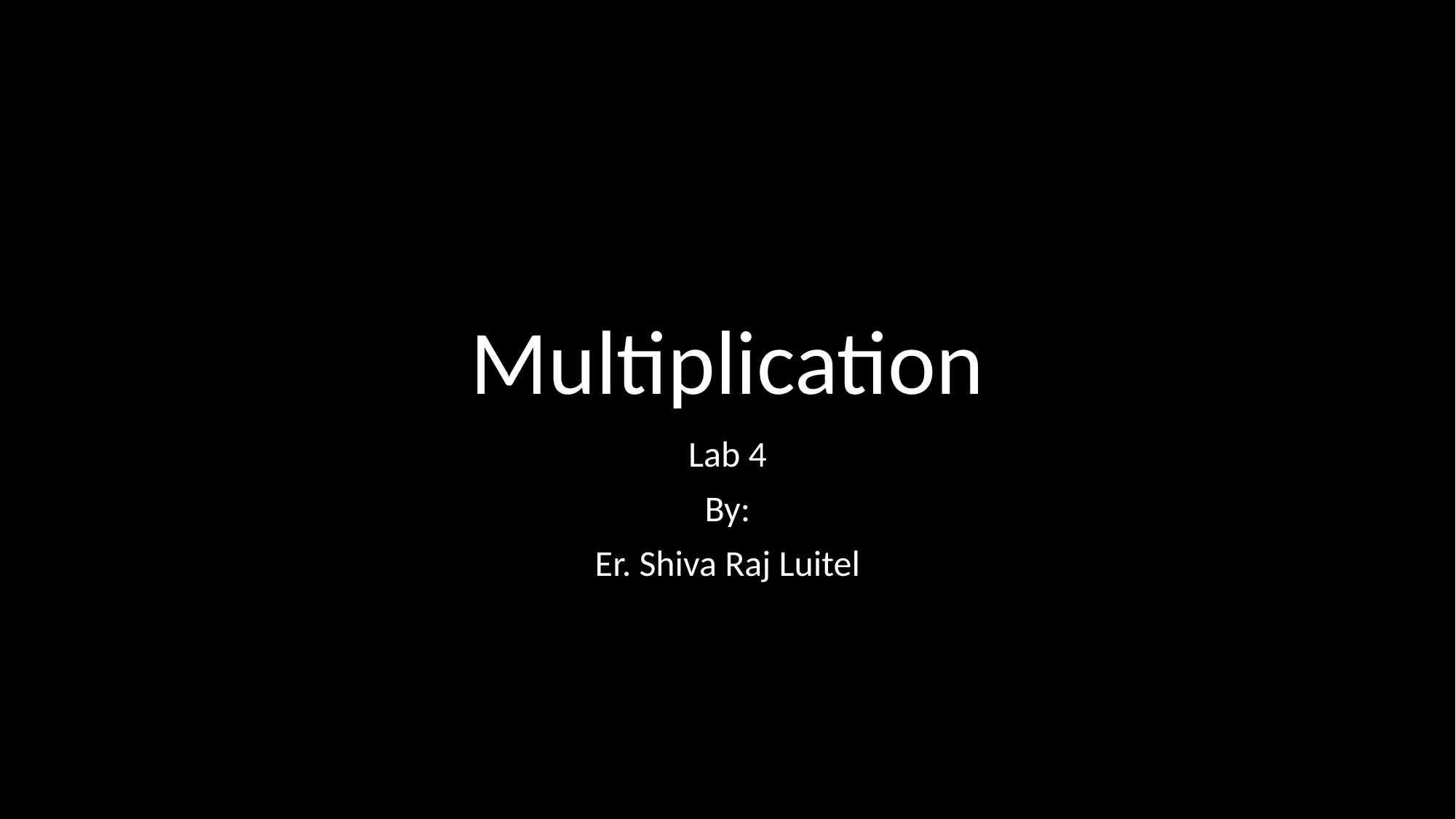

# Multiplication
Lab 4
By:
Er. Shiva Raj Luitel